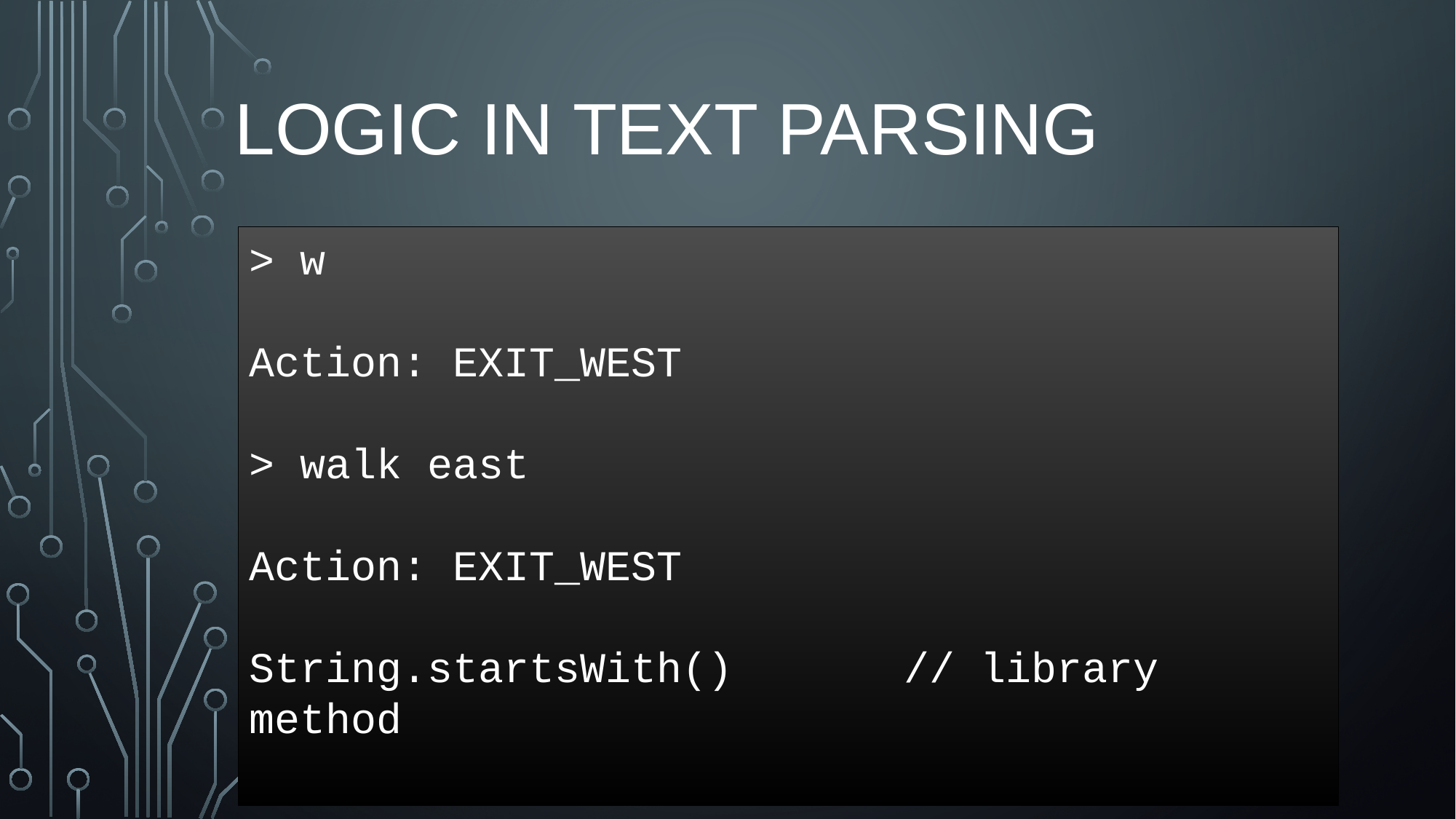

# logic in text parsing
> w

Action: EXIT_WEST

> walk east

Action: EXIT_WEST

String.startsWith()		// library method